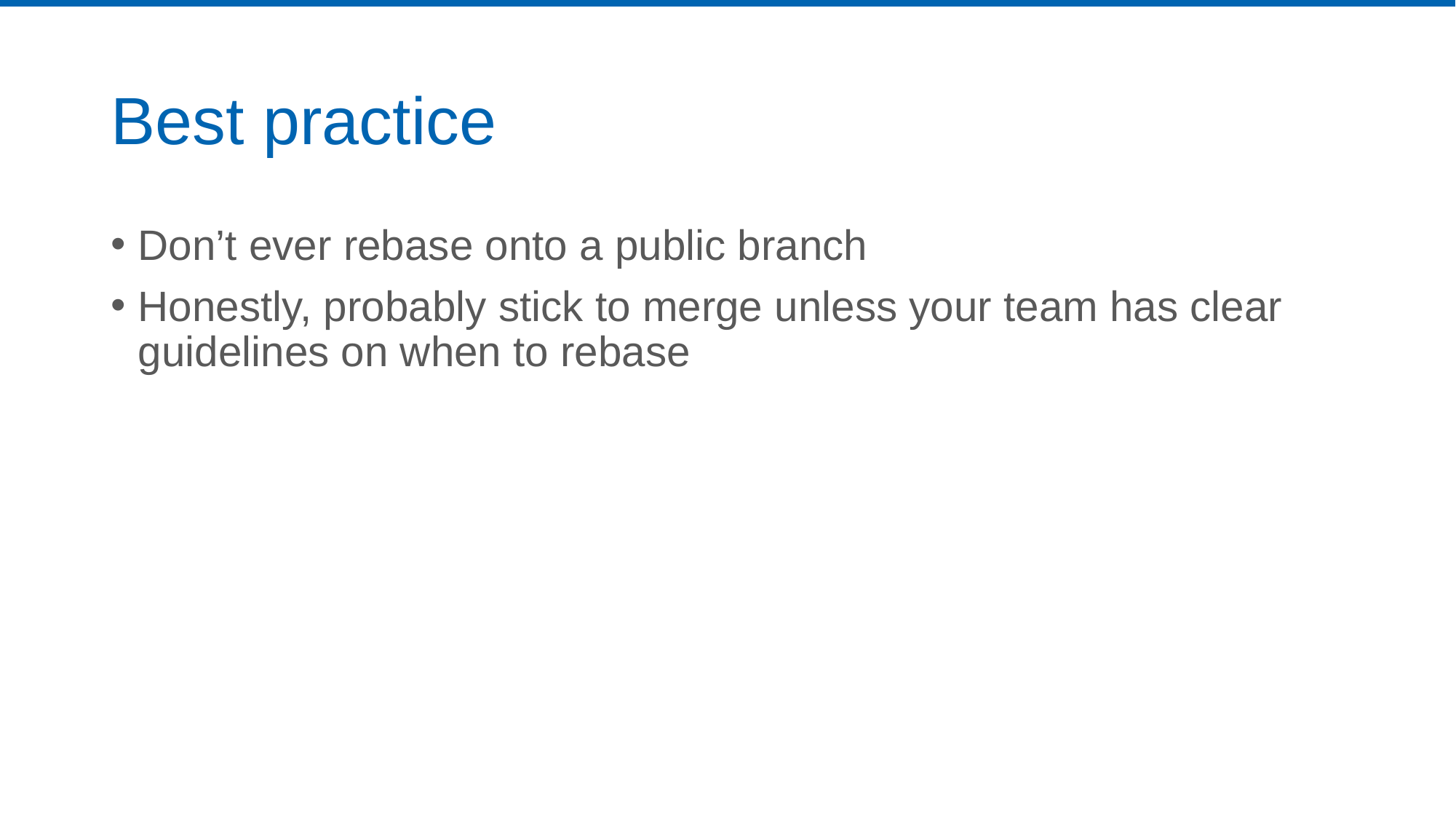

# Best practice
Don’t ever rebase onto a public branch
Honestly, probably stick to merge unless your team has clear guidelines on when to rebase